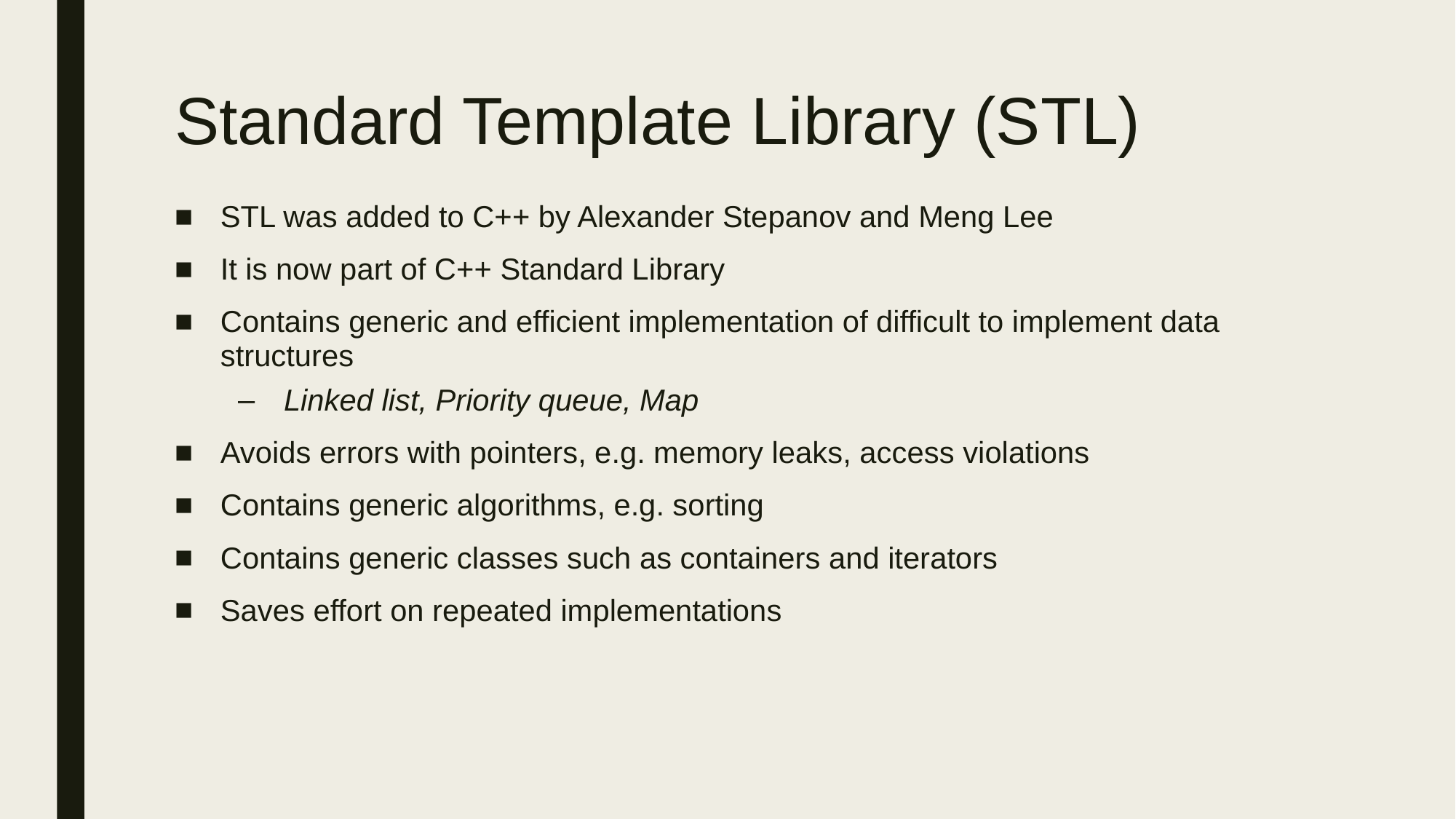

# Standard Template Library (STL)
STL was added to C++ by Alexander Stepanov and Meng Lee
It is now part of C++ Standard Library
Contains generic and efficient implementation of difficult to implement data structures
Linked list, Priority queue, Map
Avoids errors with pointers, e.g. memory leaks, access violations
Contains generic algorithms, e.g. sorting
Contains generic classes such as containers and iterators
Saves effort on repeated implementations